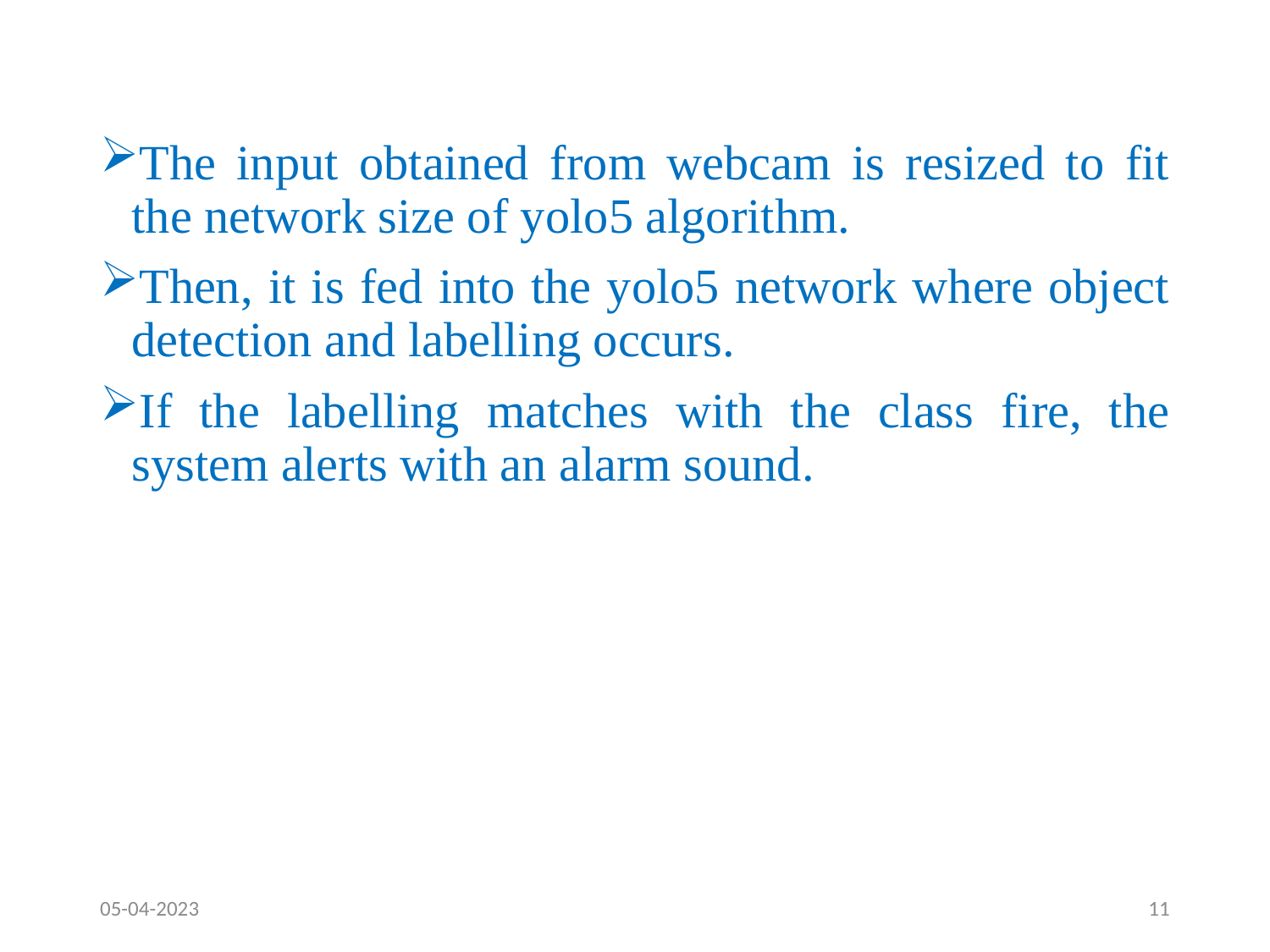

The input obtained from webcam is resized to fit the network size of yolo5 algorithm.
Then, it is fed into the yolo5 network where object detection and labelling occurs.
If the labelling matches with the class fire, the system alerts with an alarm sound.

05-04-2023
11